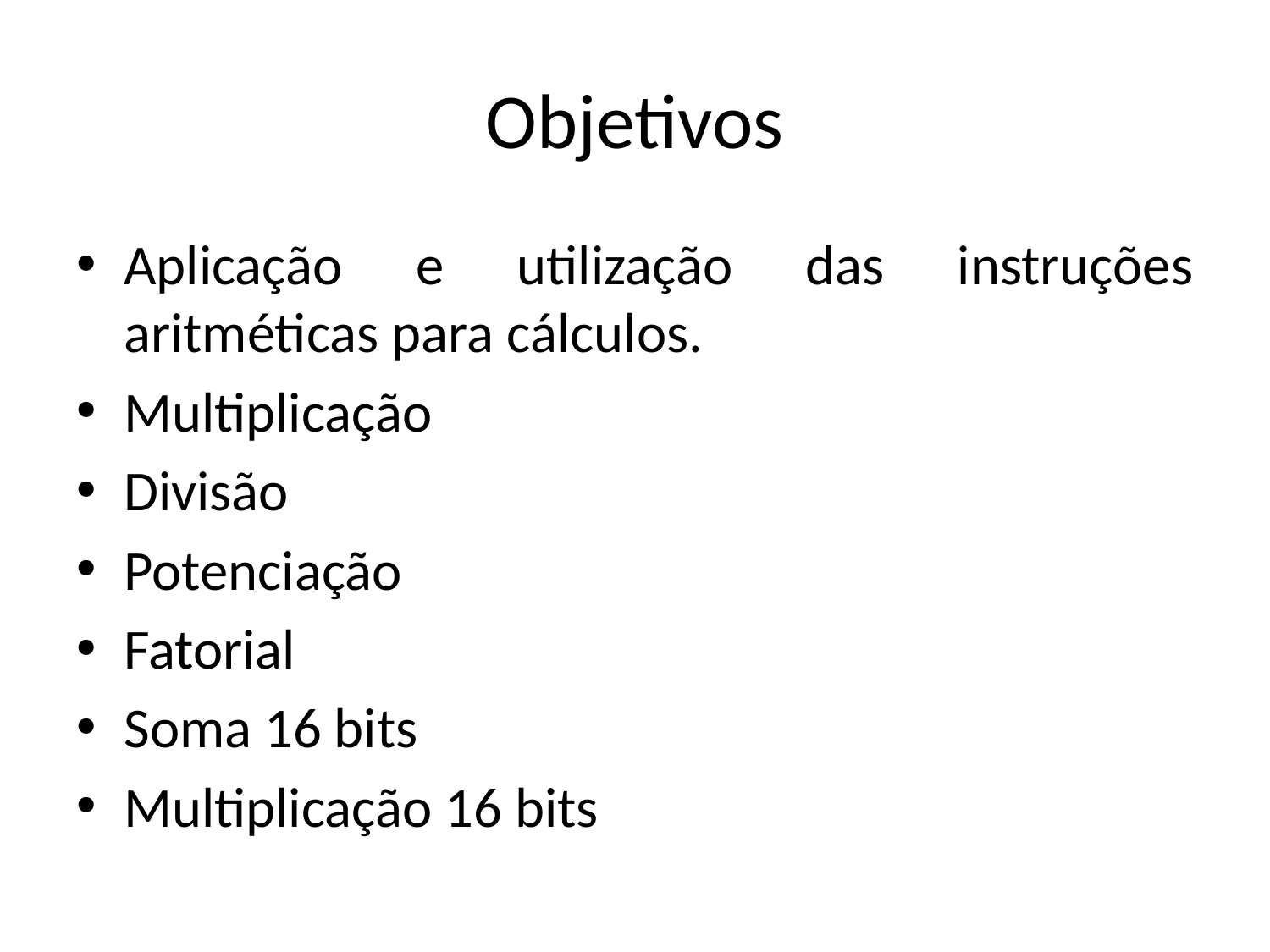

# Objetivos
Aplicação e utilização das instruções aritméticas para cálculos.
Multiplicação
Divisão
Potenciação
Fatorial
Soma 16 bits
Multiplicação 16 bits